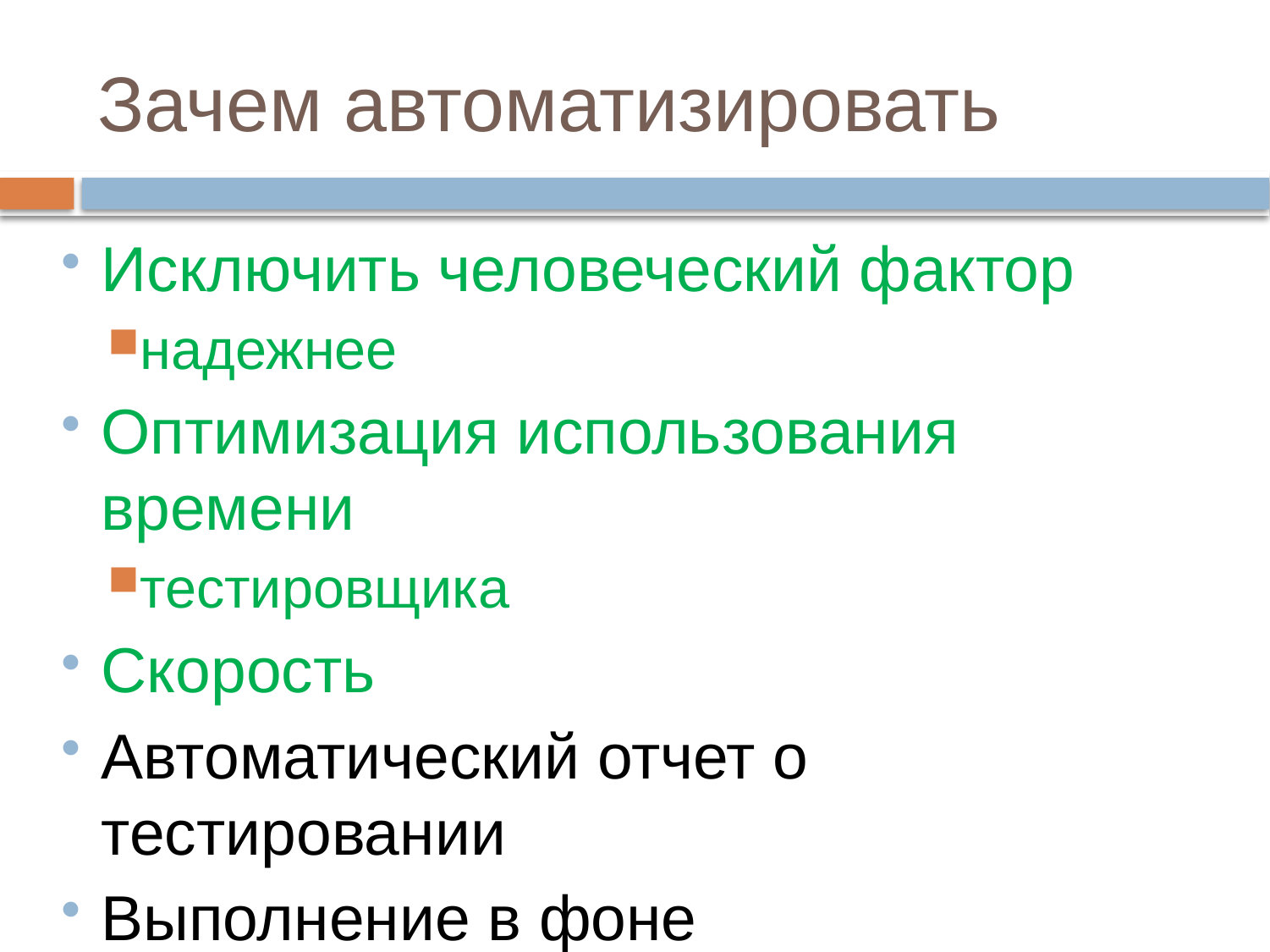

# Зачем автоматизировать
Исключить человеческий фактор
надежнее
Оптимизация использования времени
тестировщика
Скорость
Автоматический отчет о тестировании
Выполнение в фоне